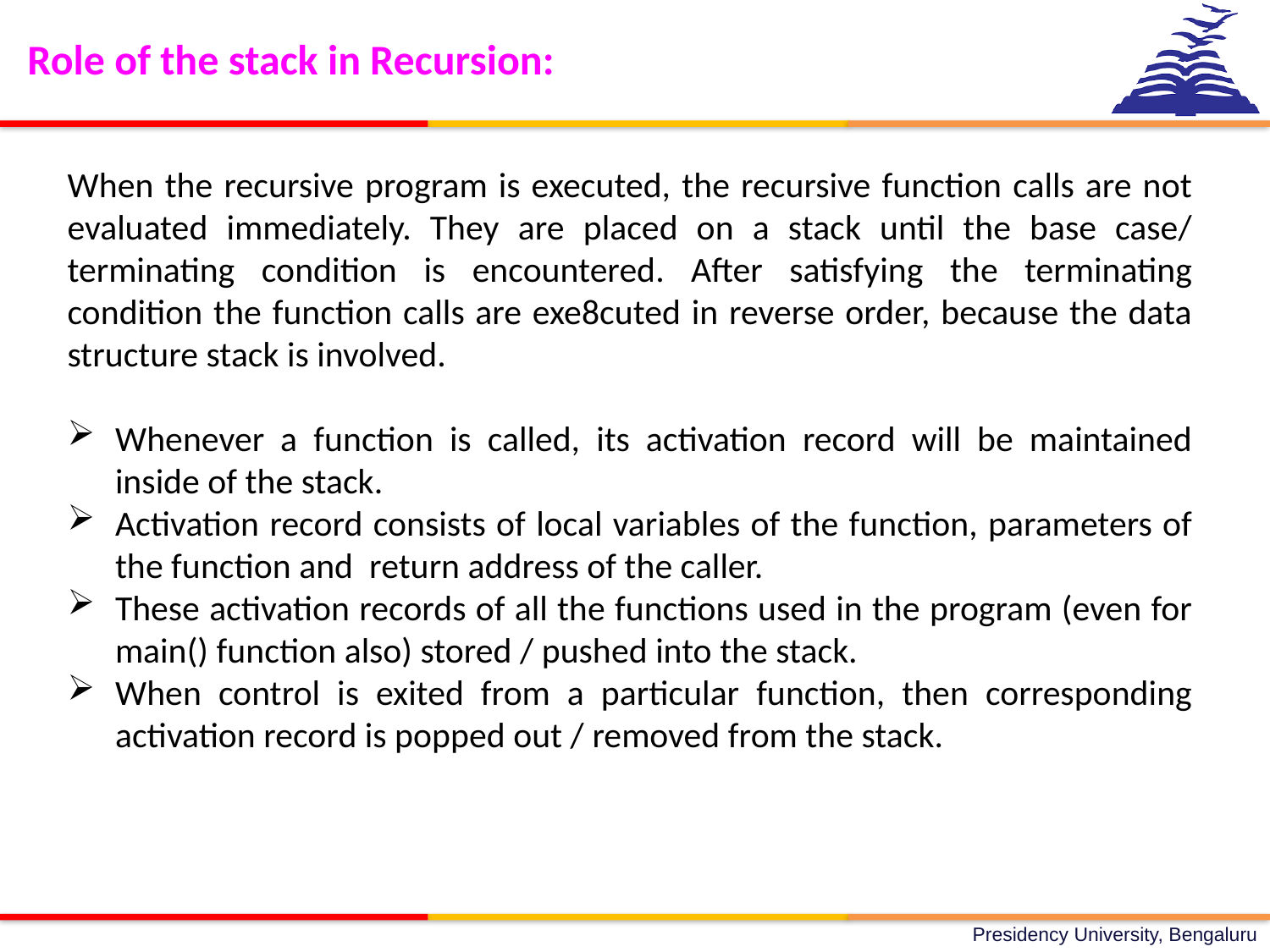

Role of the stack in Recursion:
When the recursive program is executed, the recursive function calls are not evaluated immediately. They are placed on a stack until the base case/ terminating condition is encountered. After satisfying the terminating condition the function calls are exe8cuted in reverse order, because the data structure stack is involved.

Whenever a function is called, its activation record will be maintained inside of the stack.
Activation record consists of local variables of the function, parameters of the function and  return address of the caller.
These activation records of all the functions used in the program (even for main() function also) stored / pushed into the stack.
When control is exited from a particular function, then corresponding activation record is popped out / removed from the stack.